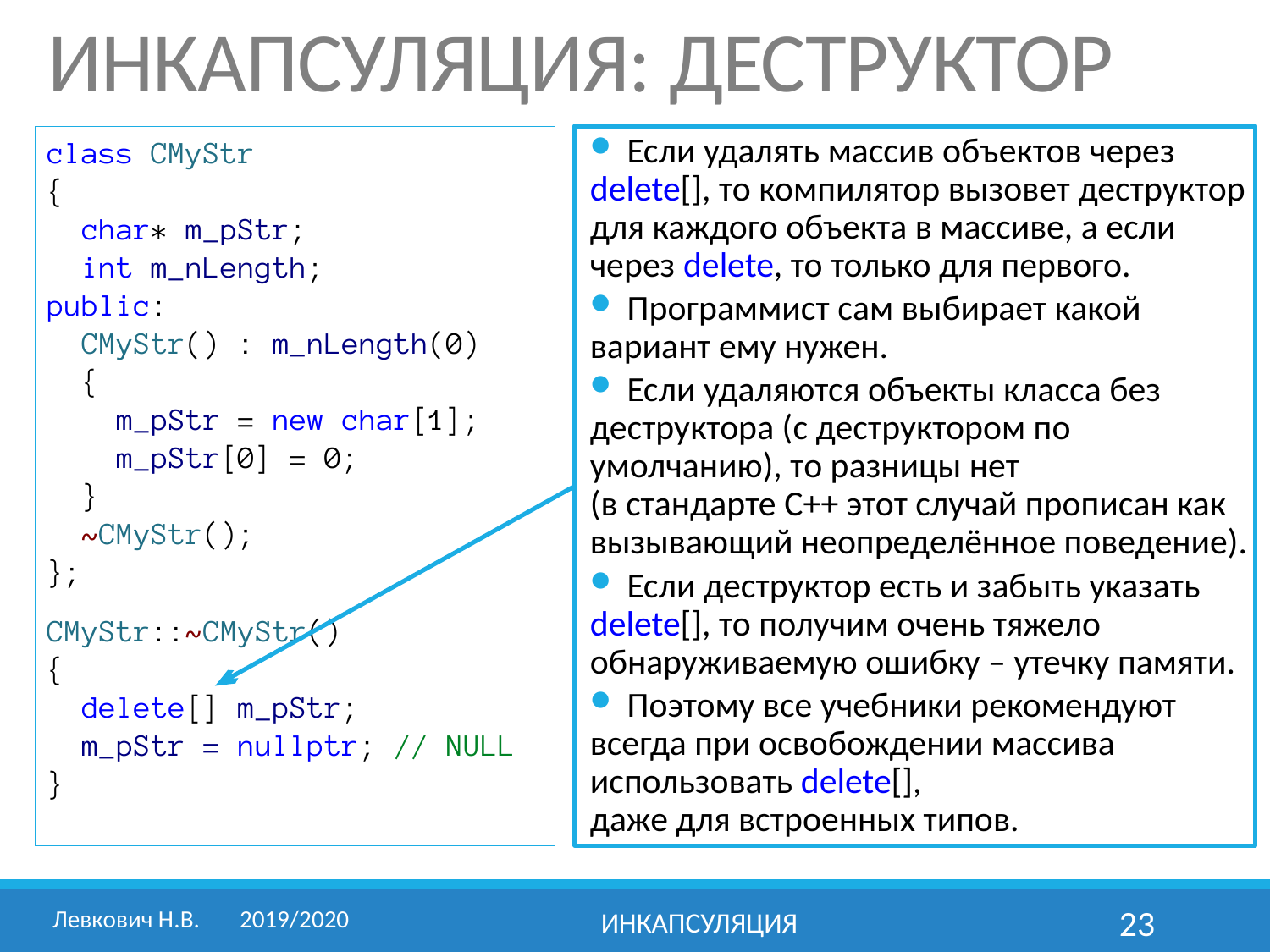

# ИНКАПСУЛЯЦИЯ: ДЕСТРУКТОР
class CMyStr
{
  char* m_pStr;
  int m_nLength;
public:
  CMyStr() : m_nLength(0)
  {
    m_pStr = new char[1];
    m_pStr[0] = 0;
  }
  ~CMyStr();
};
CMyStr::~CMyStr()
{
  delete[] m_pStr;
  m_pStr = nullptr; // NULL
}
	Если удалять массив объектов через delete[], то компилятор вызовет деструктор для каждого объекта в массиве, а если через delete, то только для первого.
	Программист сам выбирает какой вариант ему нужен.
	Если удаляются объекты класса без деструктора (с деструктором по умолчанию), то разницы нет
(в стандарте C++ этот случай прописан как вызывающий неопределённое поведение).
	Если деструктор есть и забыть указать delete[], то получим очень тяжело обнаруживаемую ошибку – утечку памяти.
	Поэтому все учебники рекомендуют всегда при освобождении массива использовать delete[],
даже для встроенных типов.

Левкович Н.В.	2019/2020
Инкапсуляция
23